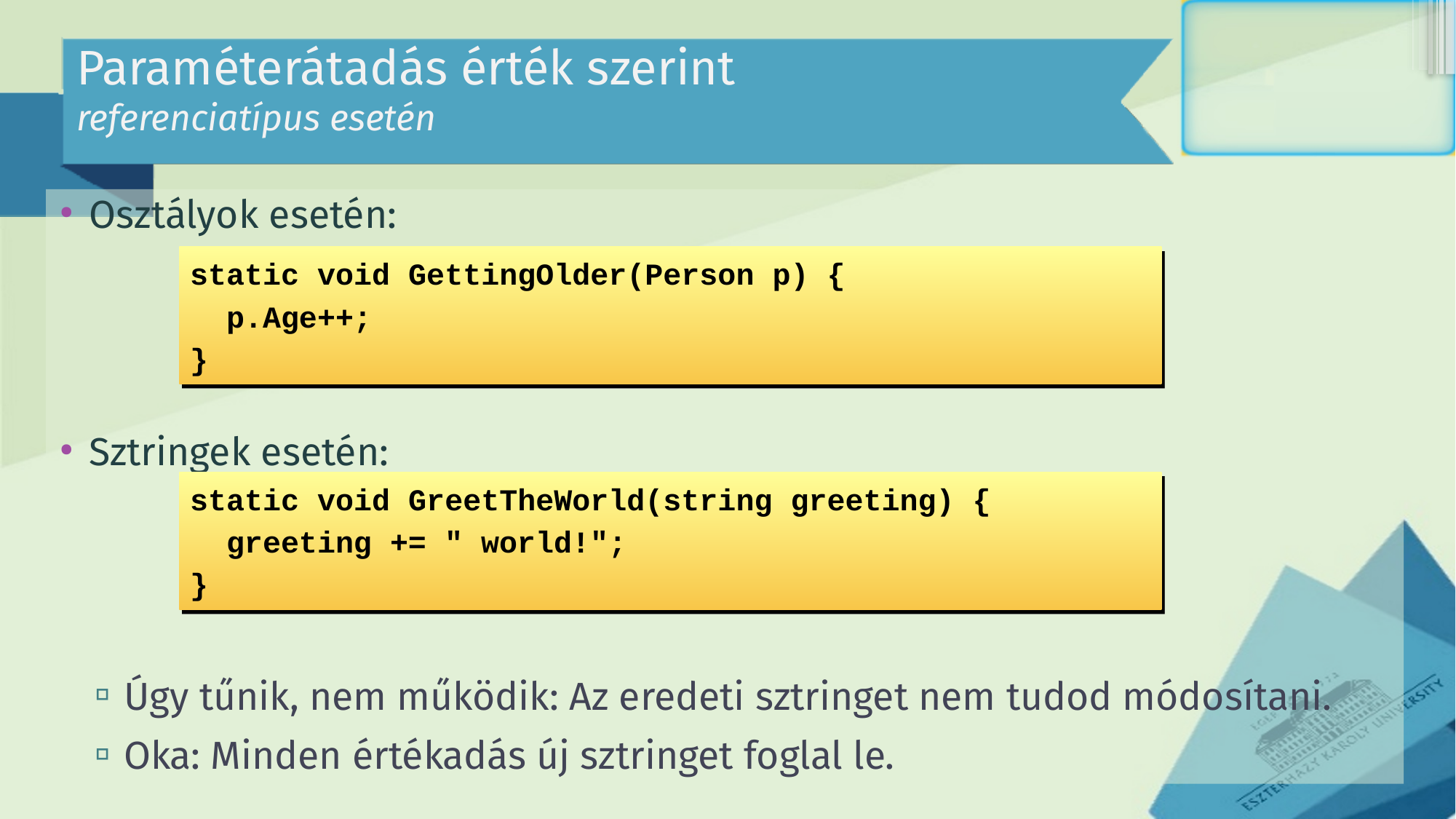

# Paraméterátadás érték szerint referenciatípus esetén
Osztályok esetén:

Sztringek esetén:

Úgy tűnik, nem működik: Az eredeti sztringet nem tudod módosítani.
Oka: Minden értékadás új sztringet foglal le.
static void GettingOlder(Person p) {
  p.Age++;
}
static void GreetTheWorld(string greeting) {
  greeting += " world!";
}